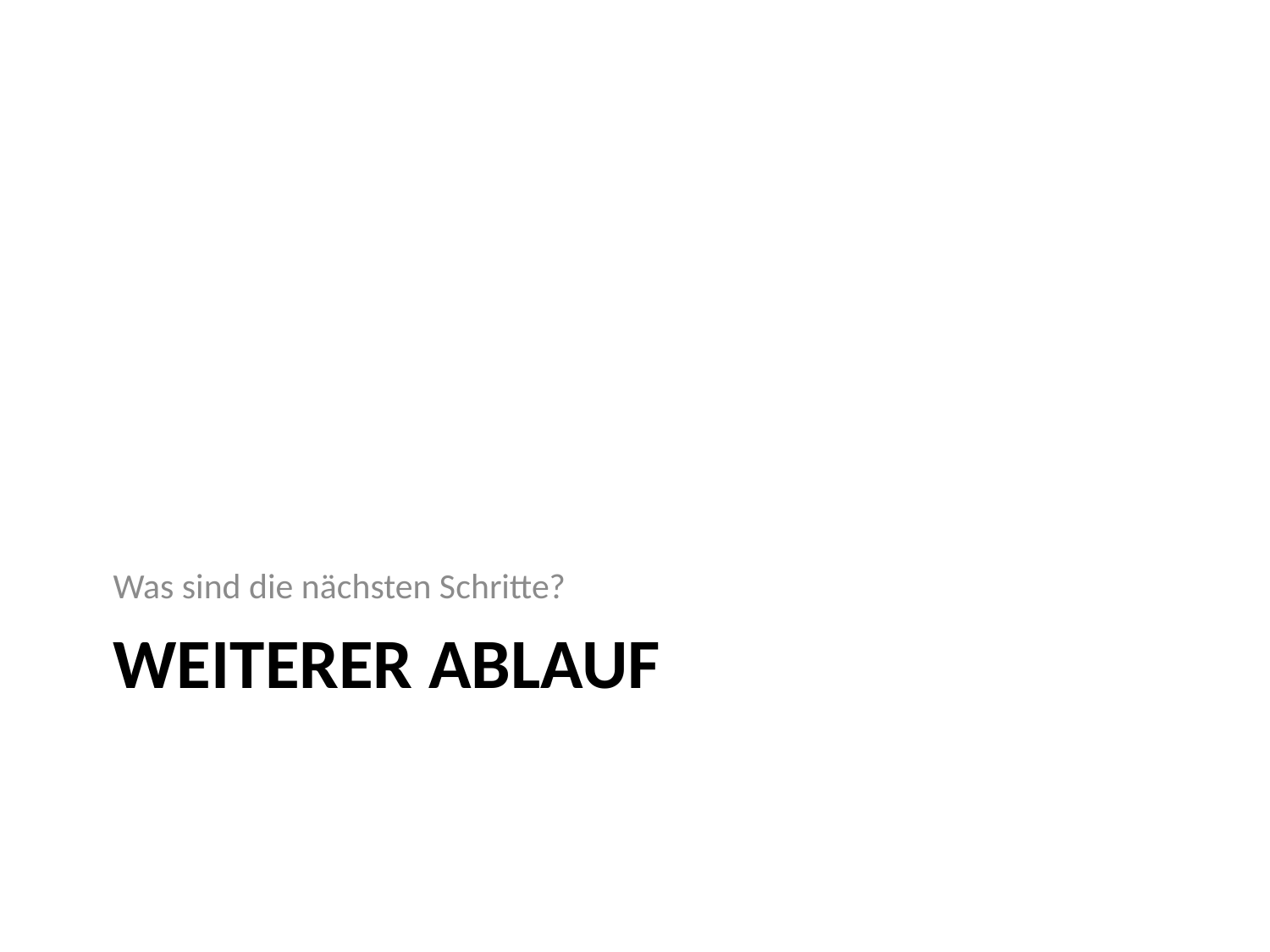

Was sind die nächsten Schritte?
# Weiterer Ablauf